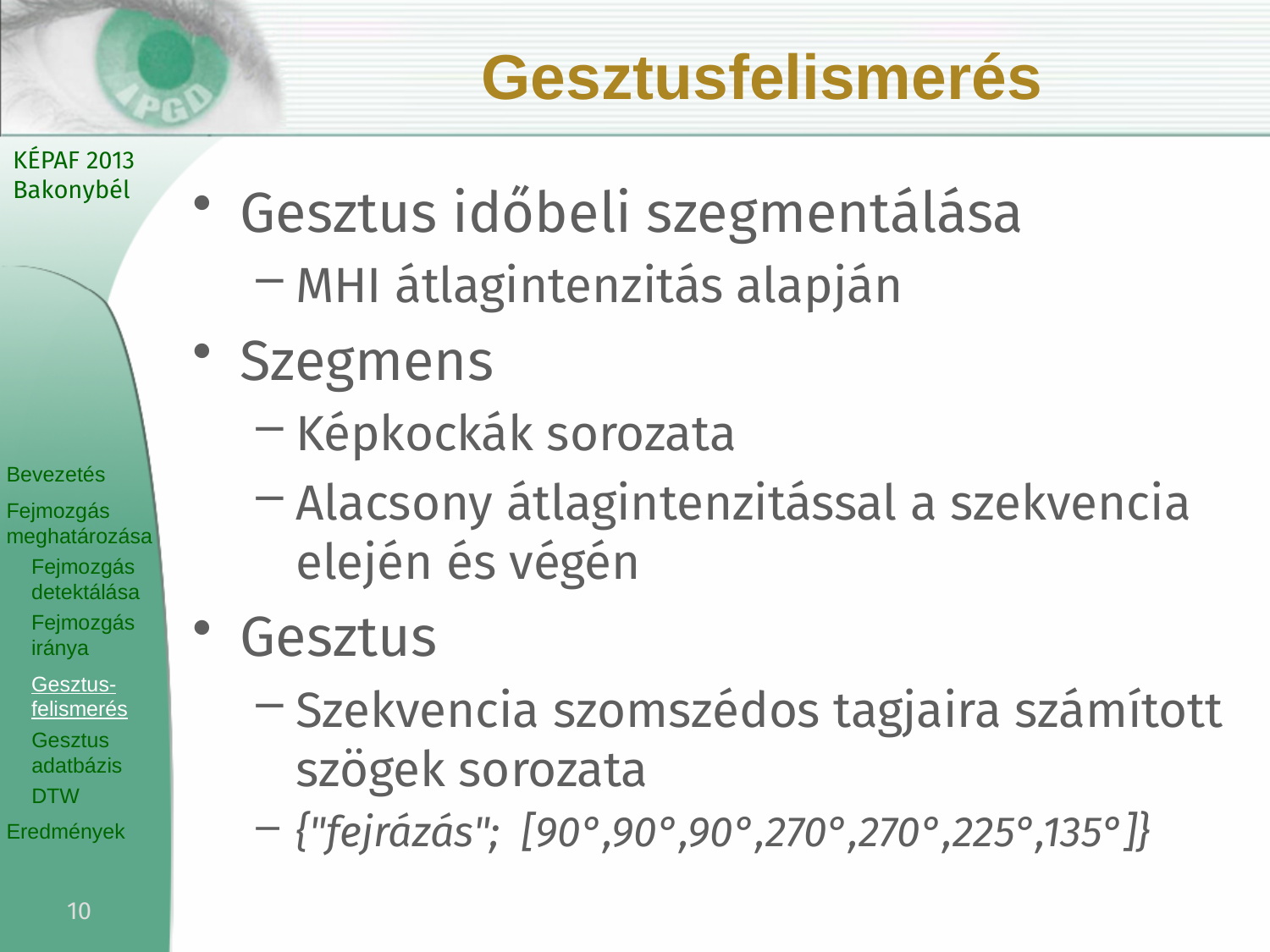

# Gesztusfelismerés
Gesztus időbeli szegmentálása
MHI átlagintenzitás alapján
Szegmens
Képkockák sorozata
Alacsony átlagintenzitással a szekvencia elején és végén
Gesztus
Szekvencia szomszédos tagjaira számított szögek sorozata
{"fejrázás";  [90°,90°,90°,270°,270°,225°,135°]}

10